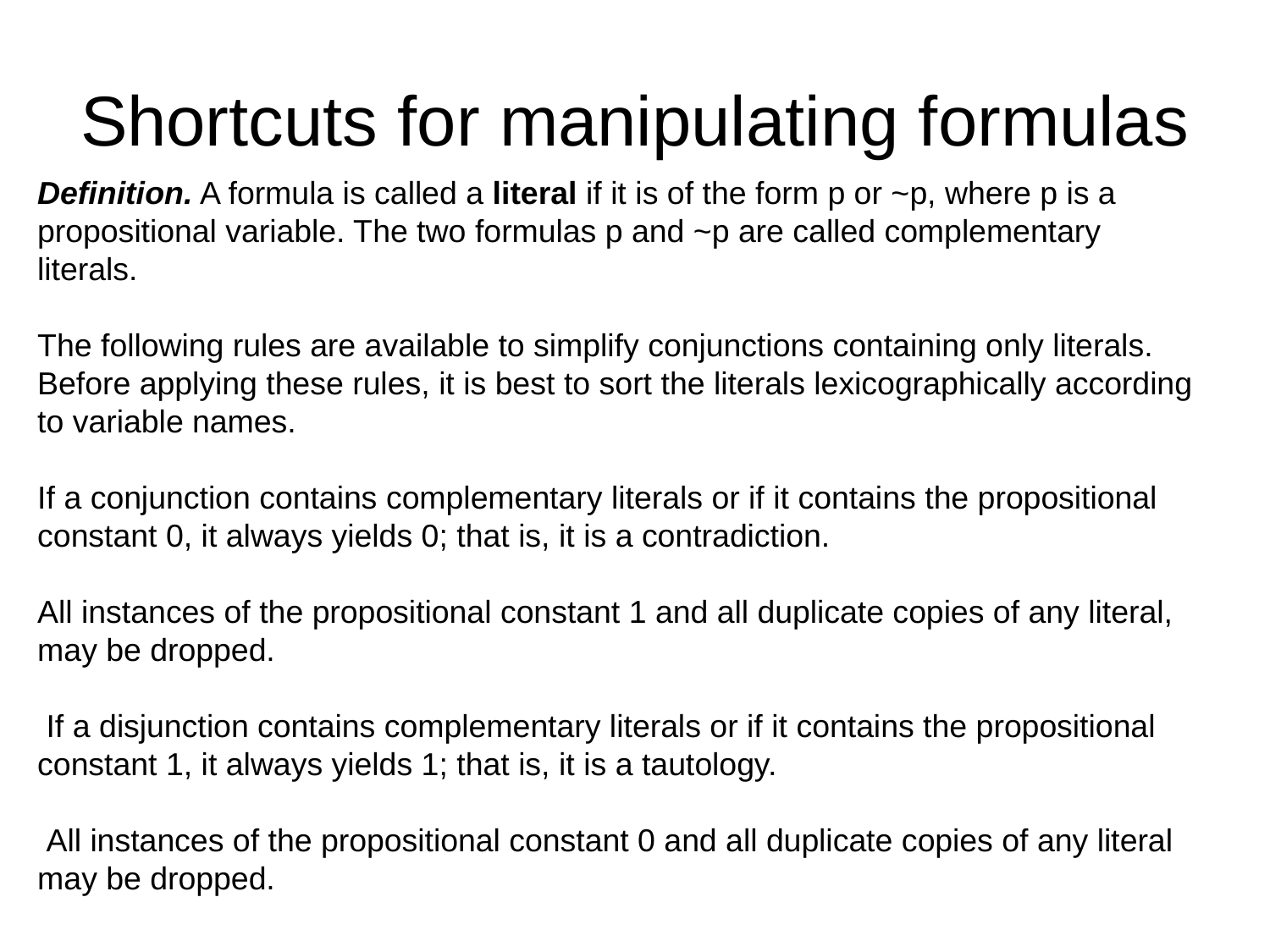

# Shortcuts for manipulating formulas
Definition. A formula is called a literal if it is of the form p or ~p, where p is a propositional variable. The two formulas p and ~p are called complementary literals.

The following rules are available to simplify conjunctions containing only literals. Before applying these rules, it is best to sort the literals lexicographically according to variable names.

If a conjunction contains complementary literals or if it contains the propositional constant 0, it always yields 0; that is, it is a contradiction.

All instances of the propositional constant 1 and all duplicate copies of any literal, may be dropped.

 If a disjunction contains complementary literals or if it contains the propositional constant 1, it always yields 1; that is, it is a tautology.

 All instances of the propositional constant 0 and all duplicate copies of any literal may be dropped.